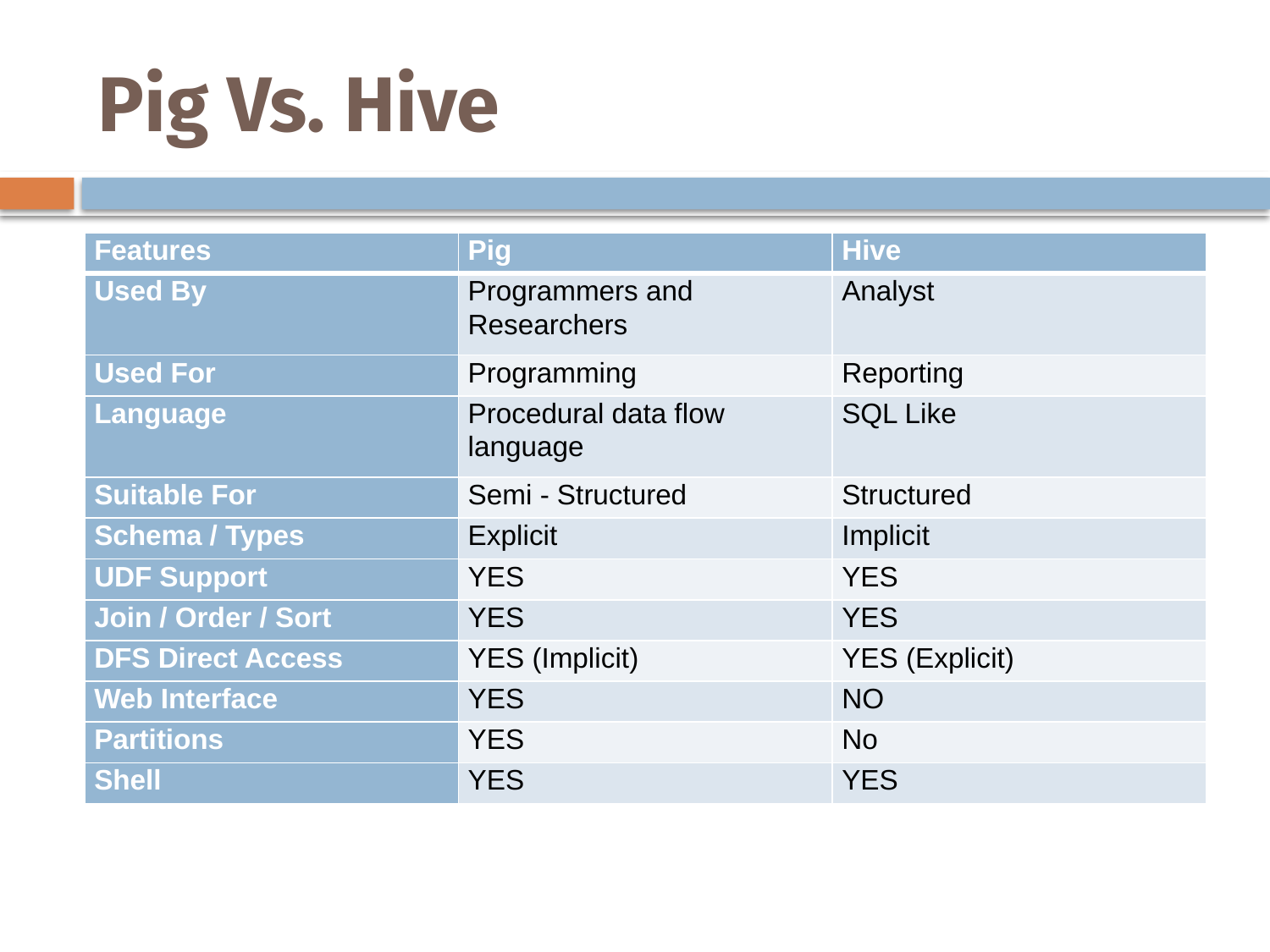

# Pig Vs. Hive

| Features | Pig | Hive |
| --- | --- | --- |
| Used By | Programmers and Researchers | Analyst |
| Used For | Programming | Reporting |
| Language | Procedural data flow language | SQL Like |
| Suitable For | Semi - Structured | Structured |
| Schema / Types | Explicit | Implicit |
| UDF Support | YES | YES |
| Join / Order / Sort | YES | YES |
| DFS Direct Access | YES (Implicit) | YES (Explicit) |
| Web Interface | YES | NO |
| Partitions | YES | No |
| Shell | YES | YES |